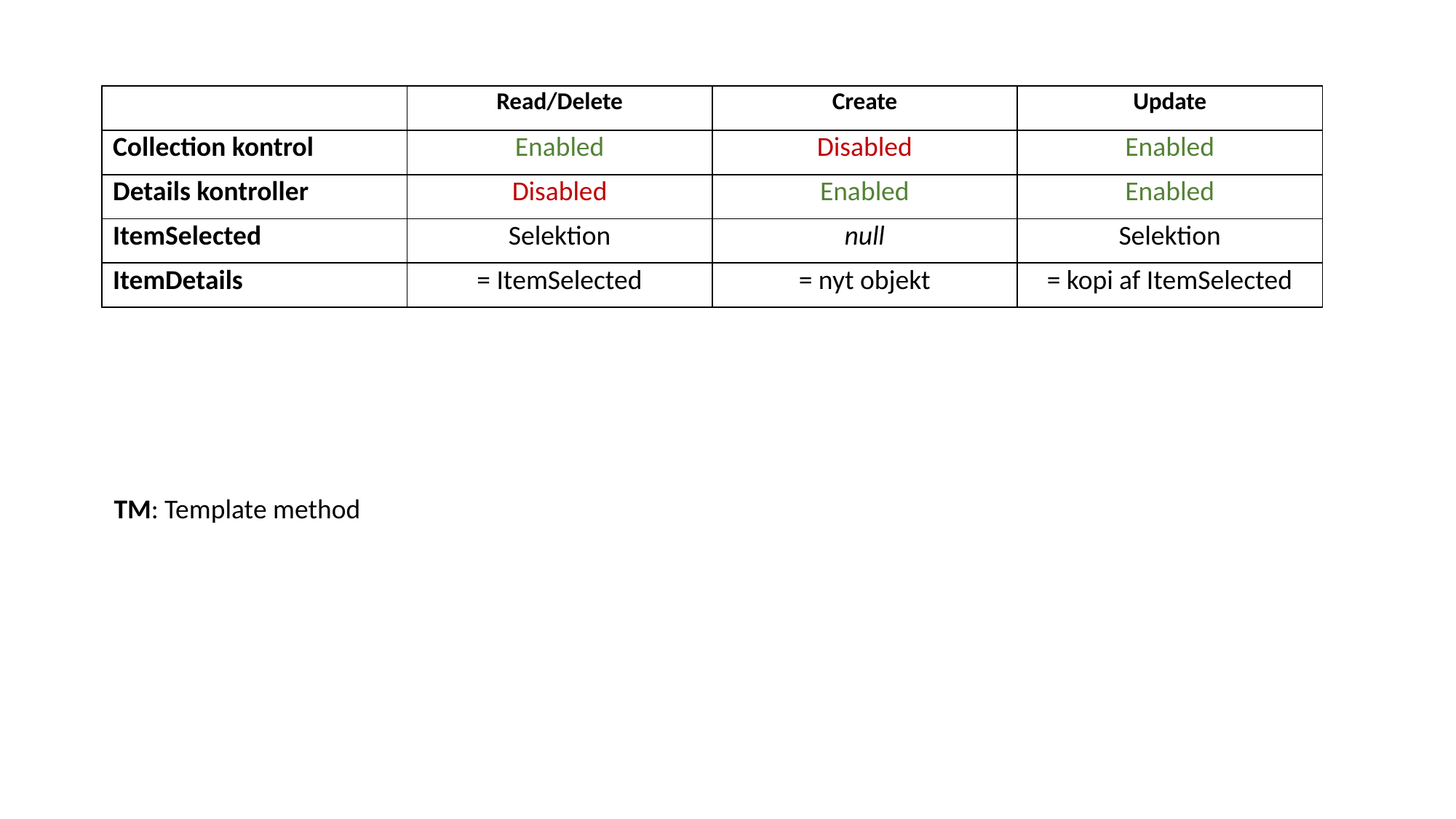

|  | Read/Delete | Create | Update |
| --- | --- | --- | --- |
| Collection kontrol | Enabled | Disabled | Enabled |
| Details kontroller | Disabled | Enabled | Enabled |
| ItemSelected | Selektion | null | Selektion |
| ItemDetails | = ItemSelected | = nyt objekt | = kopi af ItemSelected |
TM: Template method